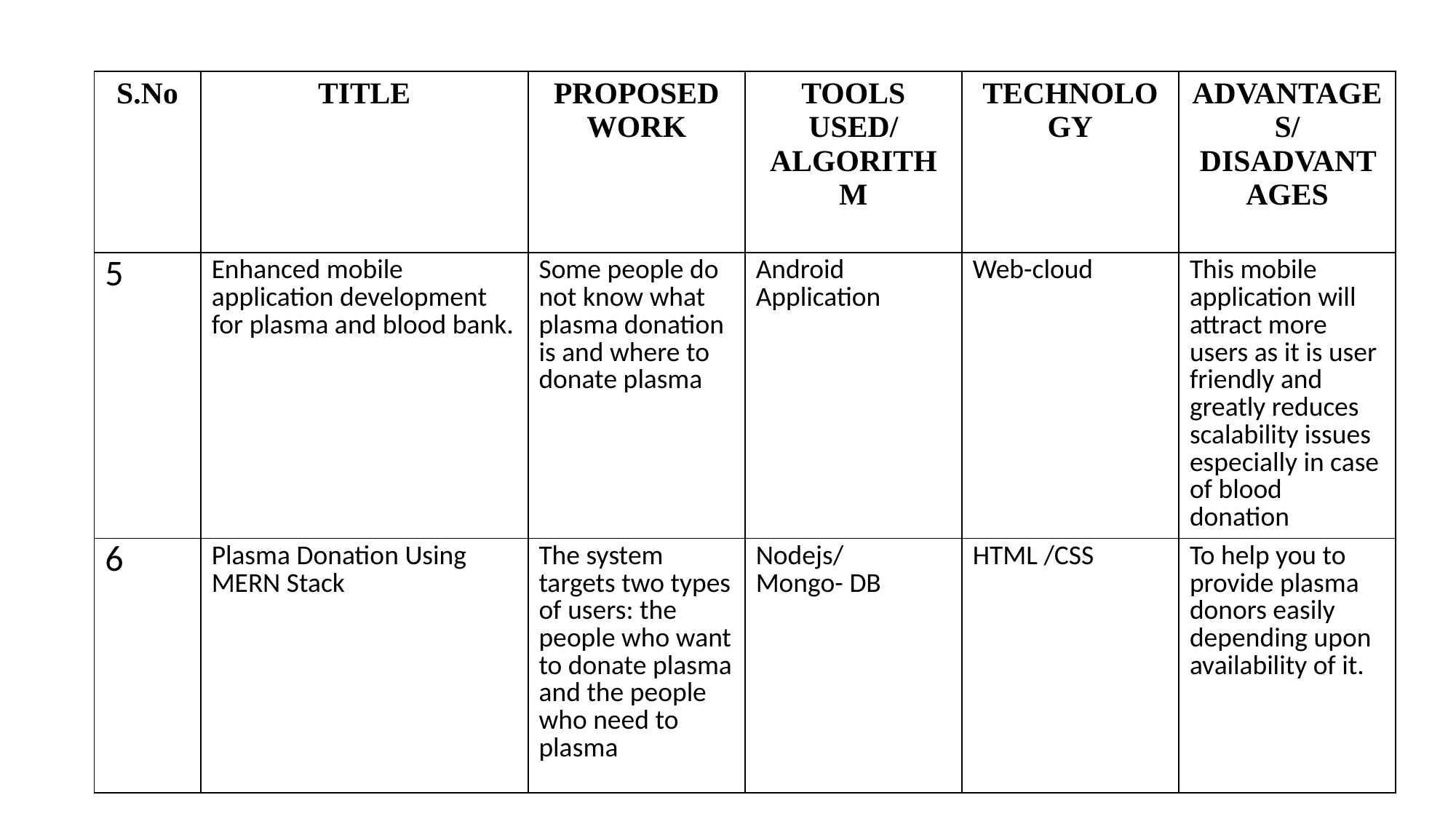

| S.No | TITLE | PROPOSED WORK | TOOLS USED/ ALGORITHM | TECHNOLOGY | ADVANTAGES/ DISADVANTAGES |
| --- | --- | --- | --- | --- | --- |
| 5 | Enhanced mobile application development for plasma and blood bank. | Some people do not know what plasma donation is and where to donate plasma | Android Application | Web-cloud | This mobile application will attract more users as it is user friendly and greatly reduces scalability issues especially in case of blood donation |
| 6 | Plasma Donation Using MERN Stack | The system targets two types of users: the people who want to donate plasma and the people who need to plasma | Nodejs/Mongo- DB | HTML /CSS | To help you to provide plasma donors easily depending upon availability of it. |